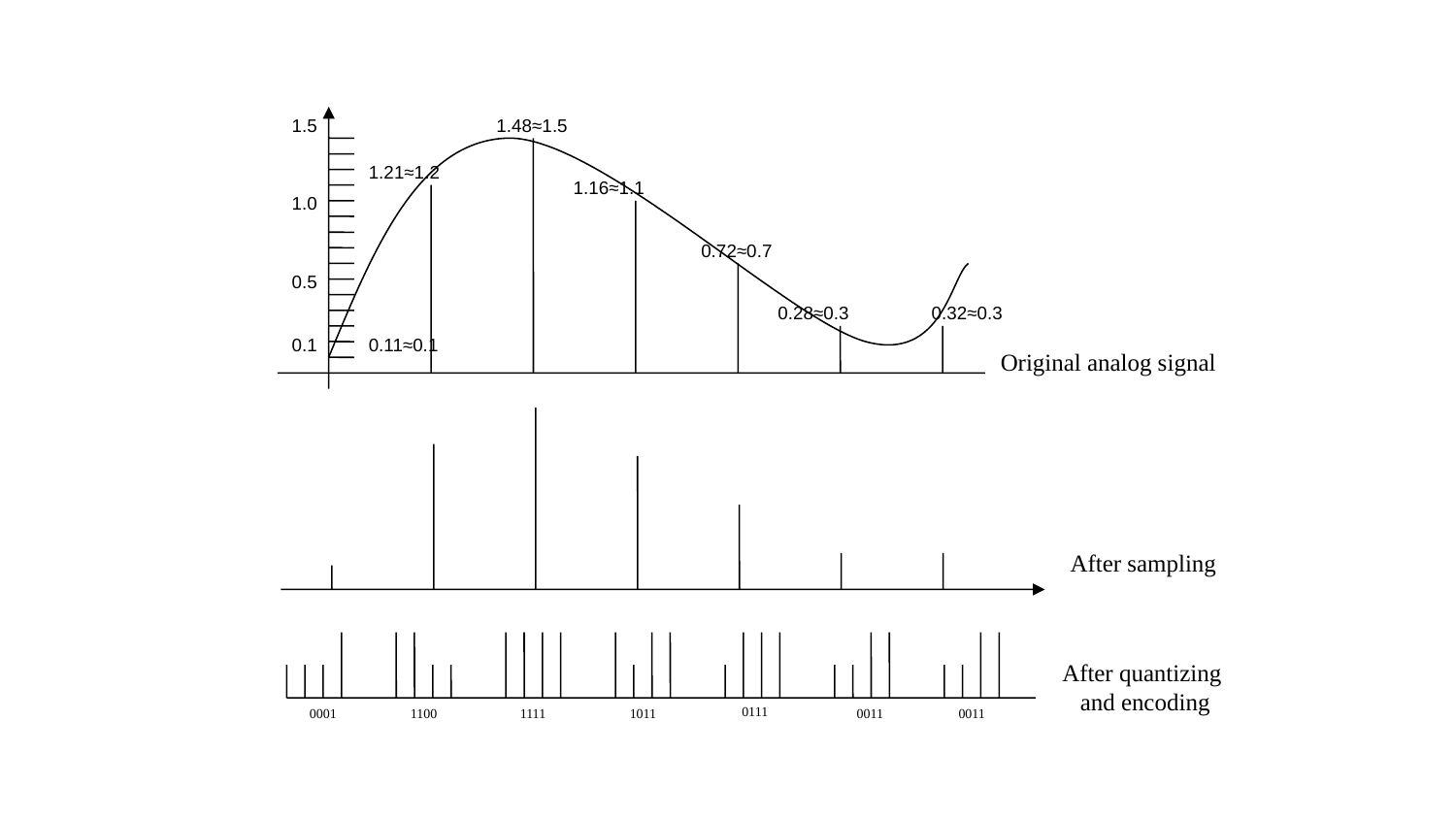

1.5

1.48≈1.5

1.21≈1.2

1.16≈1.1
1.0

0.72≈0.7

0.5

0.28≈0.3
0.32≈0.3

0.1

0.11≈0.1

Original analog signal

After sampling

After quantizing
and encoding
0111
0001

1100
1111
1011
0011
0011